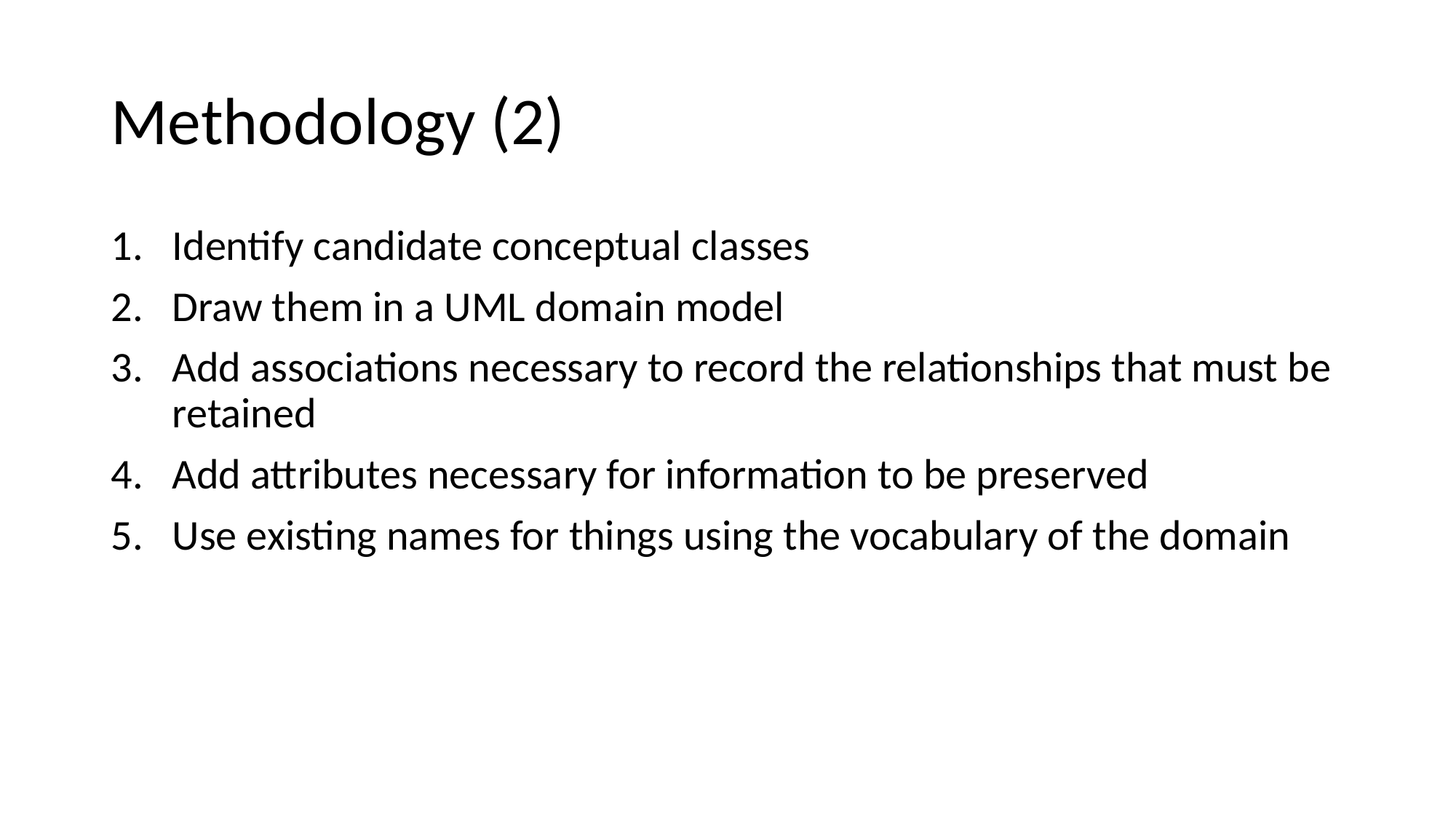

# Methodology (2)
Identify candidate conceptual classes
Draw them in a UML domain model
Add associations necessary to record the relationships that must be retained
Add attributes necessary for information to be preserved
Use existing names for things using the vocabulary of the domain